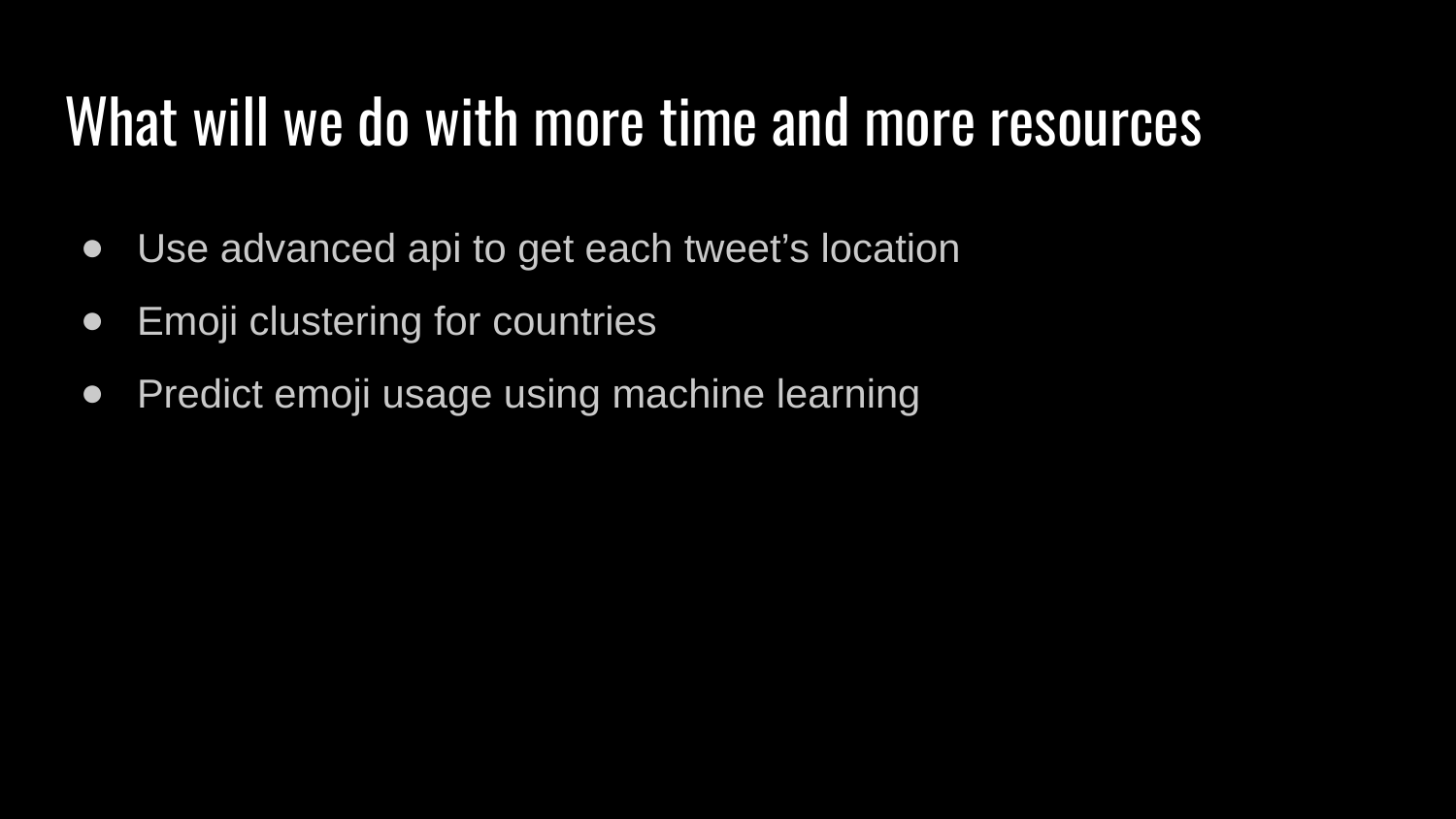

# What will we do with more time and more resources
Use advanced api to get each tweet’s location
Emoji clustering for countries
Predict emoji usage using machine learning